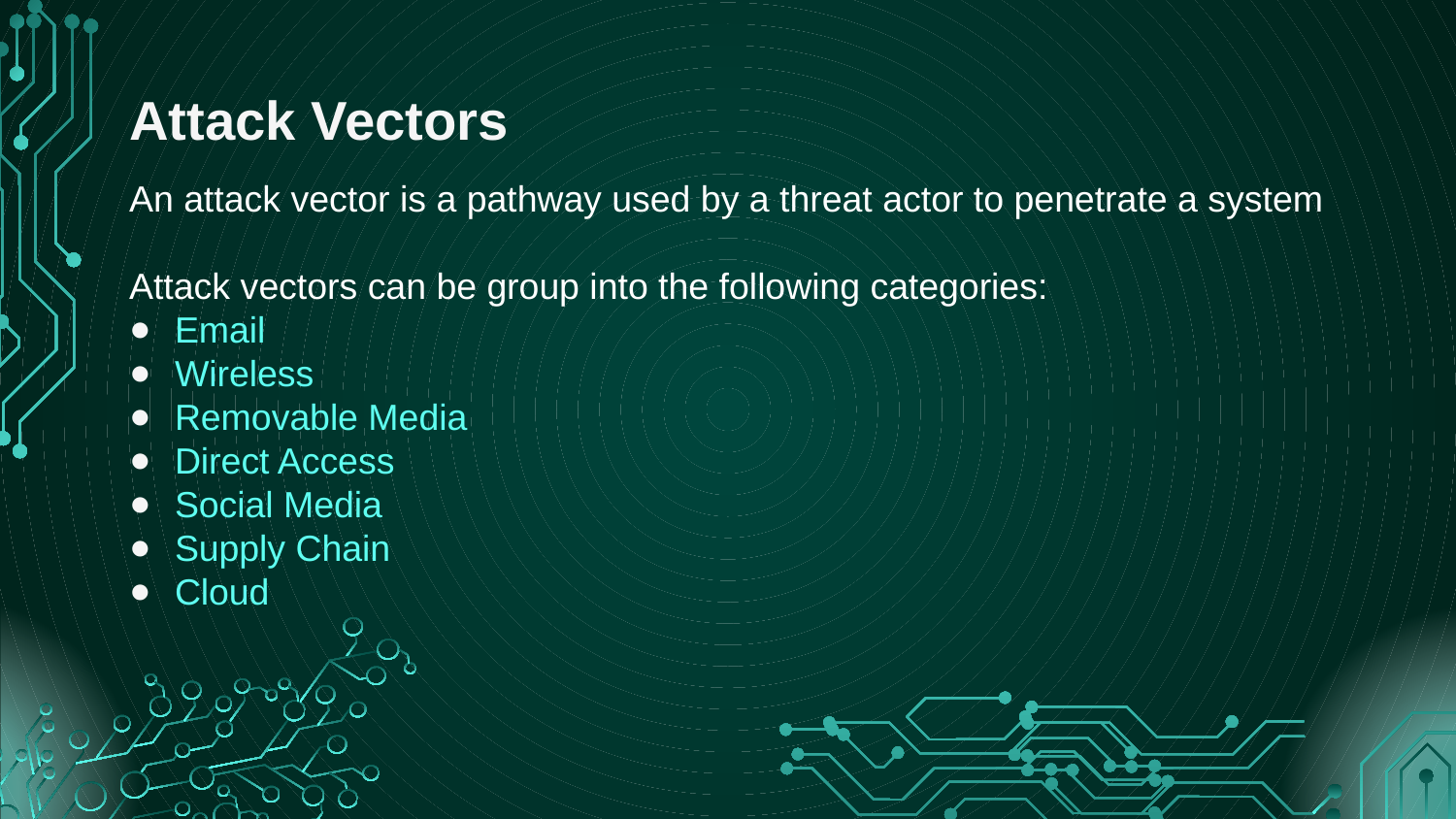

# Attack Vectors
An attack vector is a pathway used by a threat actor to penetrate a system

Attack vectors can be group into the following categories:
Email
Wireless
Removable Media
Direct Access
Social Media
Supply Chain
Cloud